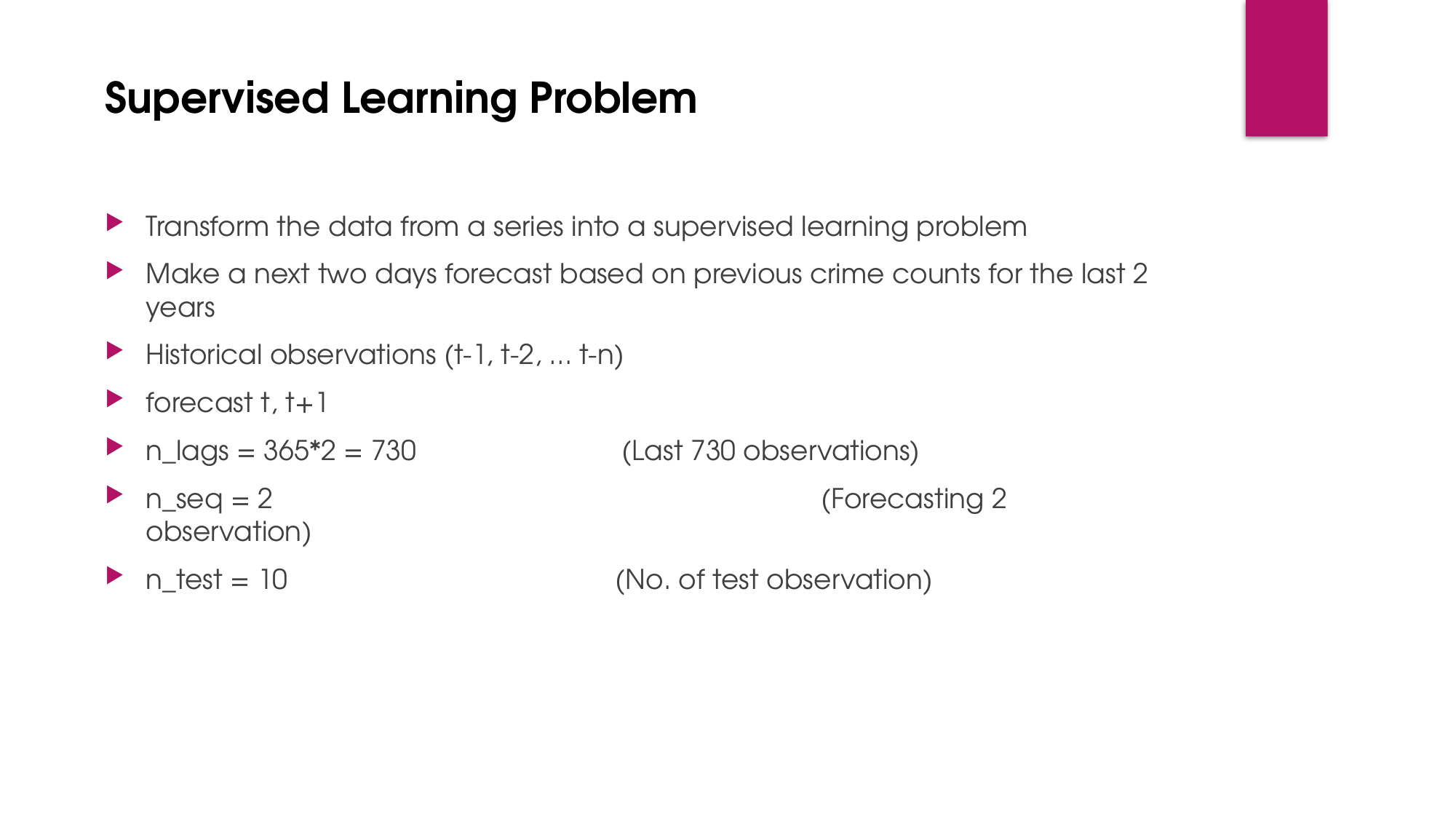

Supervised Learning Problem
Transform the data from a series into a supervised learning problem
Make a next two days forecast based on previous crime counts for the last 2 years
Historical observations (t-1, t-2, … t-n)
forecast t, t+1
n_lags = 365*2 = 730                           (Last 730 observations)
n_seq = 2				                 (Forecasting 2 observation)
n_test = 10                                           (No. of test observation)